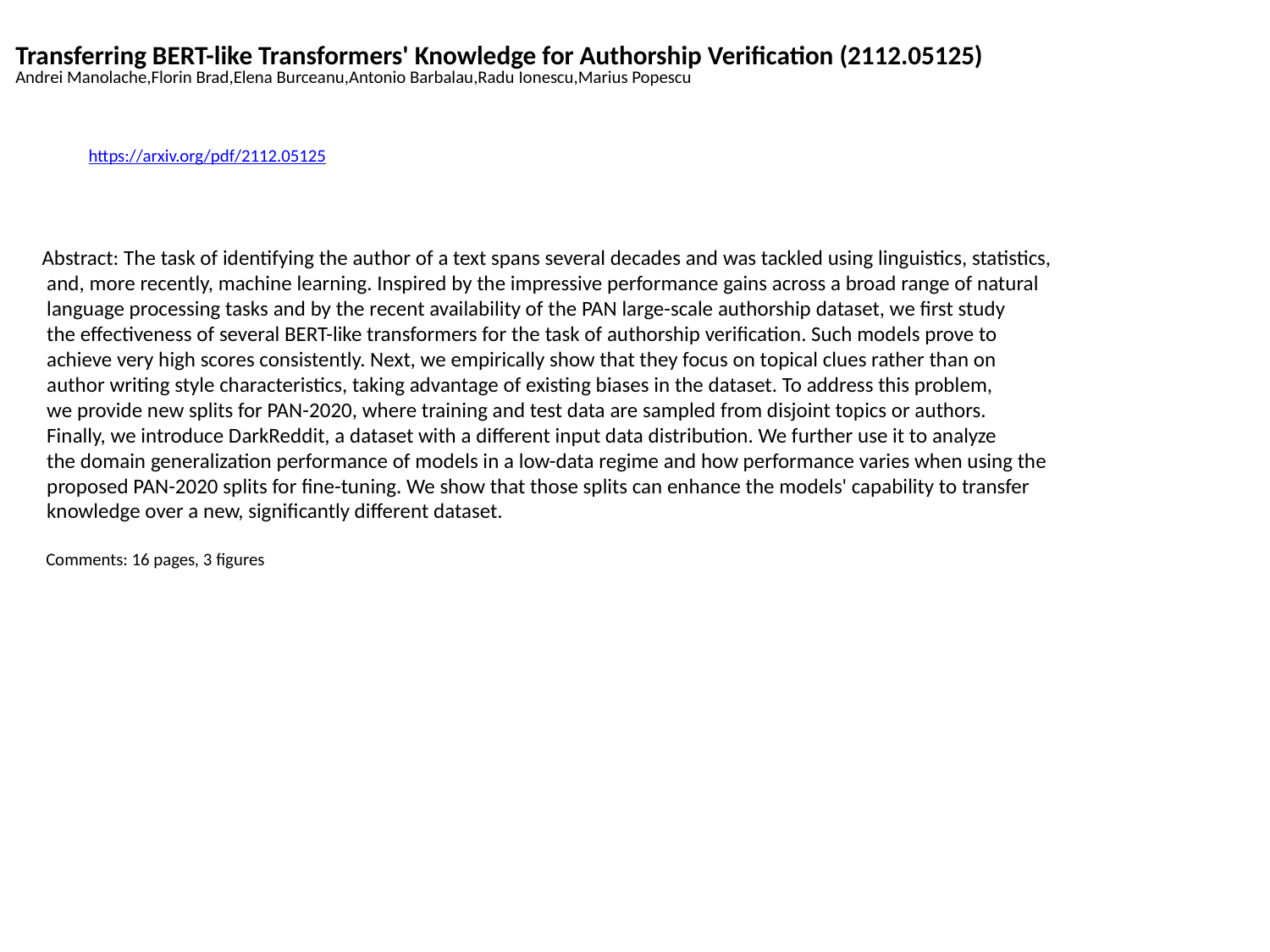

Transferring BERT-like Transformers' Knowledge for Authorship Verification (2112.05125)
Andrei Manolache,Florin Brad,Elena Burceanu,Antonio Barbalau,Radu Ionescu,Marius Popescu

https://arxiv.org/pdf/2112.05125

Abstract: The task of identifying the author of a text spans several decades and was tackled using linguistics, statistics,
 and, more recently, machine learning. Inspired by the impressive performance gains across a broad range of natural
 language processing tasks and by the recent availability of the PAN large-scale authorship dataset, we first study
 the effectiveness of several BERT-like transformers for the task of authorship verification. Such models prove to
 achieve very high scores consistently. Next, we empirically show that they focus on topical clues rather than on
 author writing style characteristics, taking advantage of existing biases in the dataset. To address this problem,
 we provide new splits for PAN-2020, where training and test data are sampled from disjoint topics or authors.
 Finally, we introduce DarkReddit, a dataset with a different input data distribution. We further use it to analyze
 the domain generalization performance of models in a low-data regime and how performance varies when using the
 proposed PAN-2020 splits for fine-tuning. We show that those splits can enhance the models' capability to transfer
 knowledge over a new, significantly different dataset.
 Comments: 16 pages, 3 figures